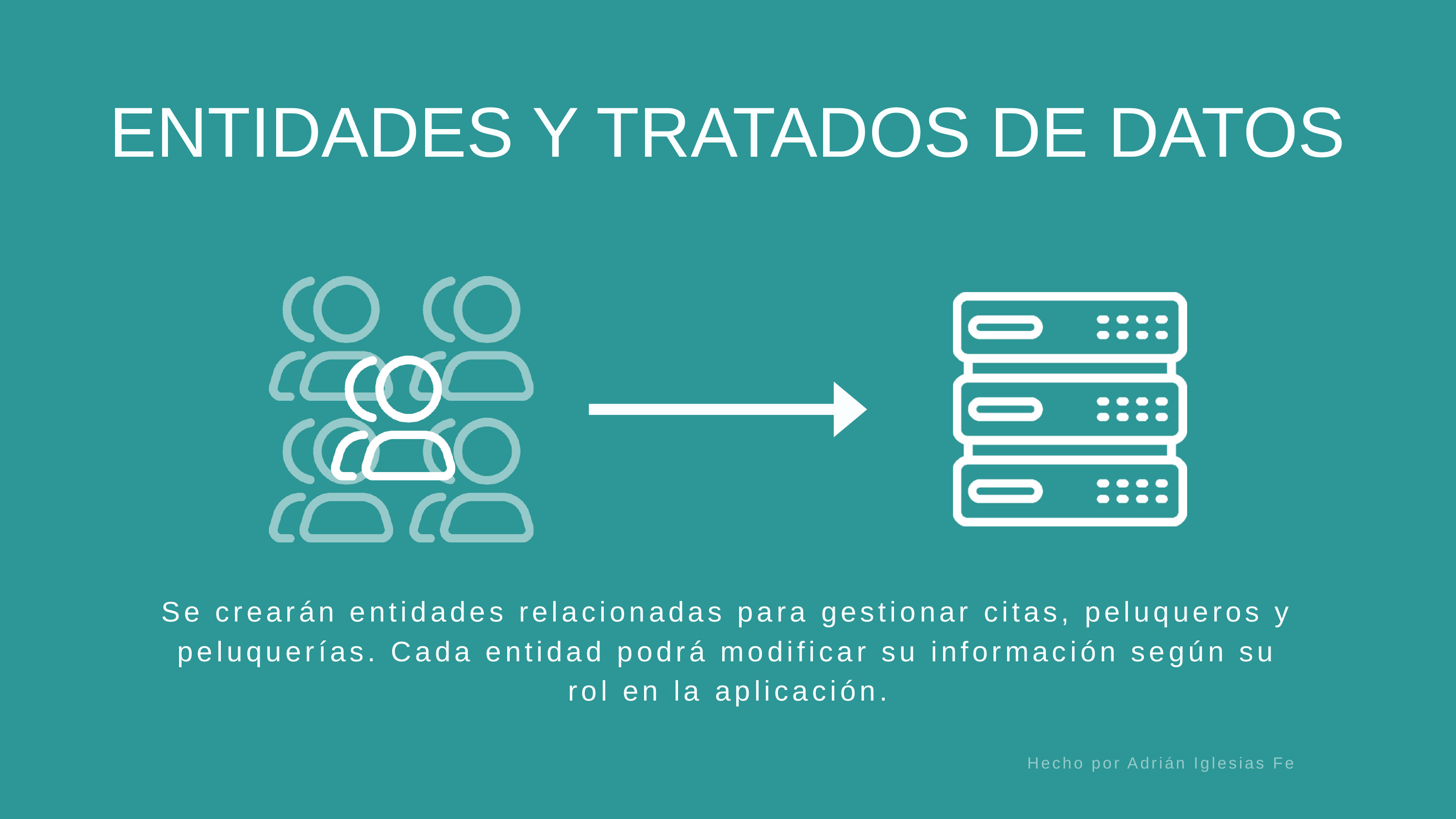

ENTIDADES Y TRATADOS DE DATOS

Se crearán entidades relacionadas para gestionar citas, peluqueros y peluquerías. Cada entidad podrá modificar su información según su rol en la aplicación.
Hecho por Adrián Iglesias Fernández